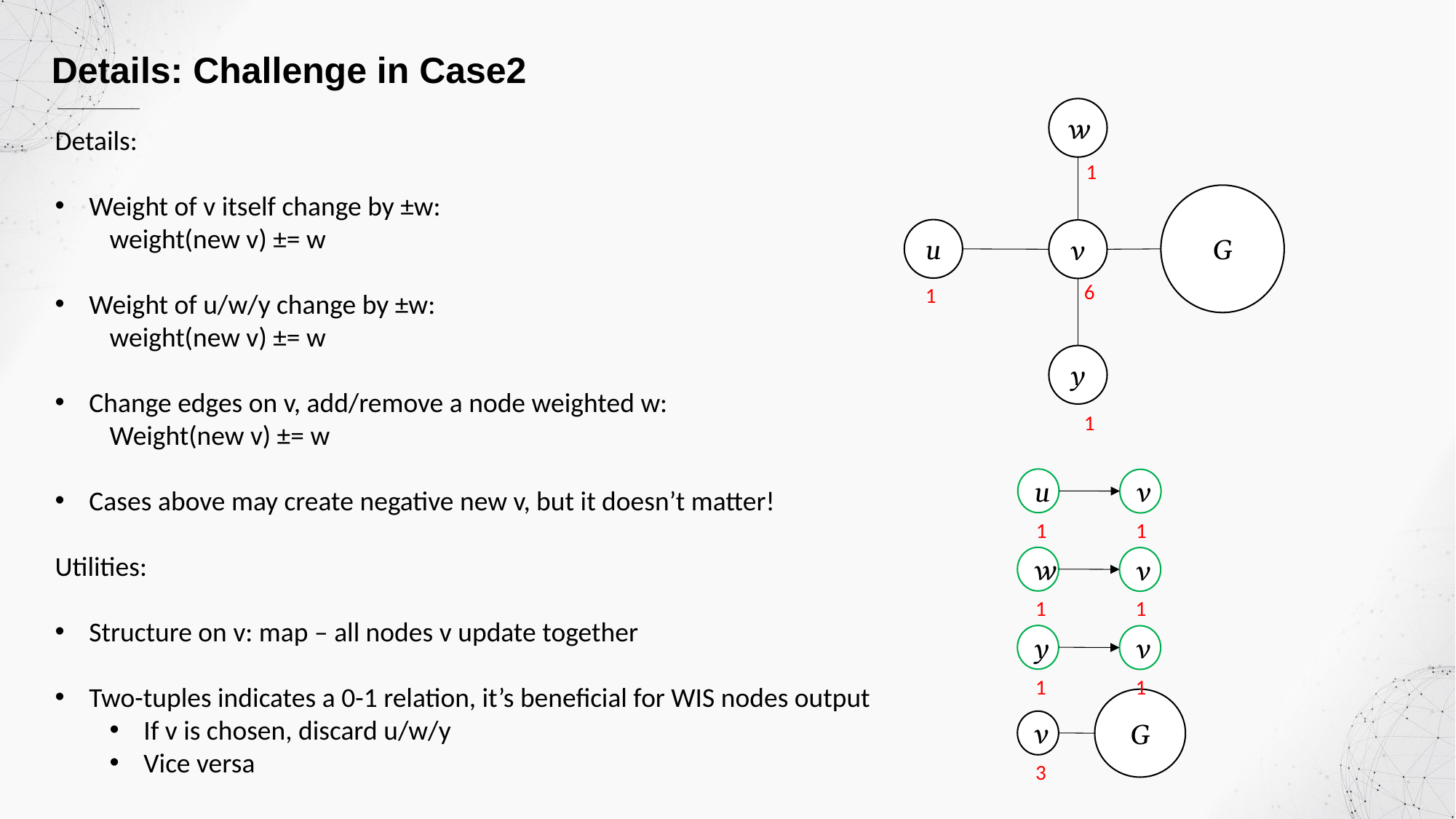

Details: Challenge in Case2
w
1
G
u
v
6
1
y
1
Details:

Weight of v itself change by ±w:
weight(new v) ±= w

Weight of u/w/y change by ±w:
weight(new v) ±= w

Change edges on v, add/remove a node weighted w:
Weight(new v) ±= w

Cases above may create negative new v, but it doesn’t matter!

Utilities:

Structure on v: map – all nodes v update together

Two-tuples indicates a 0-1 relation, it’s beneficial for WIS nodes output
If v is chosen, discard u/w/y
Vice versa
u
v
1
1
w
v
1
1
y
v
1
1
G
v
3